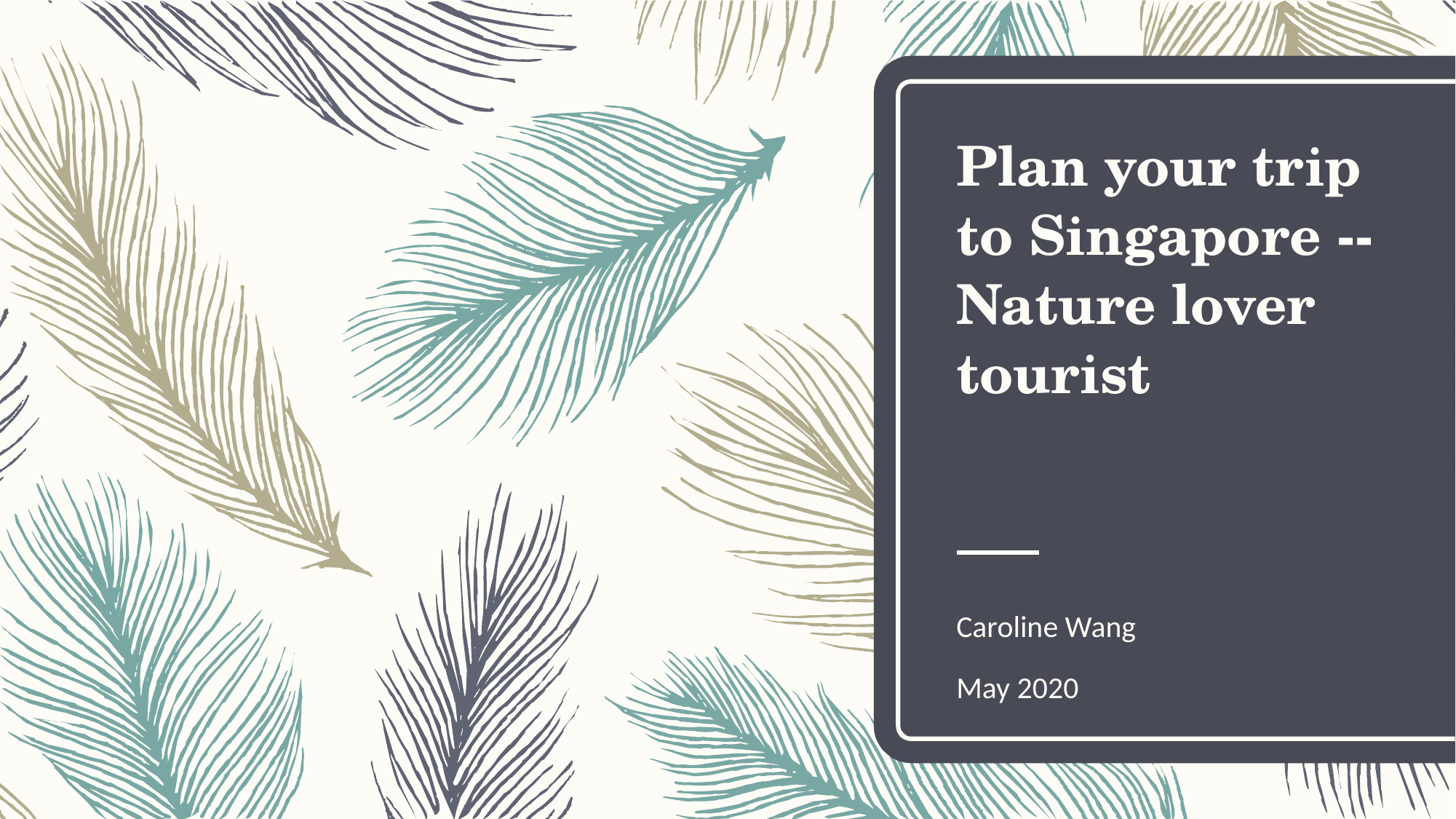

# Plan your trip to Singapore -- Nature lover tourist
Caroline Wang
May 2020